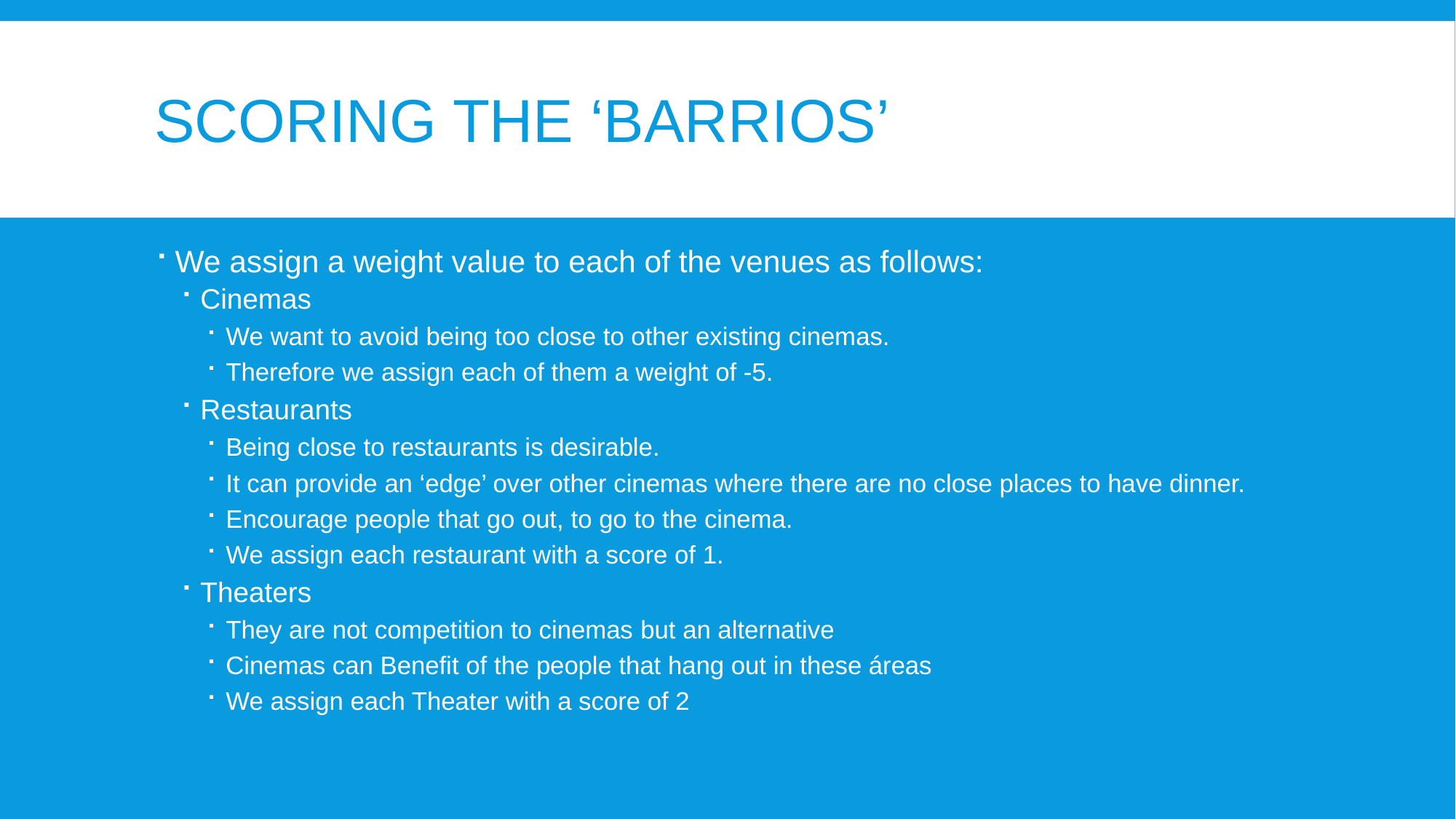

# Scoring the ‘barrios’
We assign a weight value to each of the venues as follows:
Cinemas
We want to avoid being too close to other existing cinemas.
Therefore we assign each of them a weight of -5.
Restaurants
Being close to restaurants is desirable.
It can provide an ‘edge’ over other cinemas where there are no close places to have dinner.
Encourage people that go out, to go to the cinema.
We assign each restaurant with a score of 1.
Theaters
They are not competition to cinemas but an alternative
Cinemas can Benefit of the people that hang out in these áreas
We assign each Theater with a score of 2